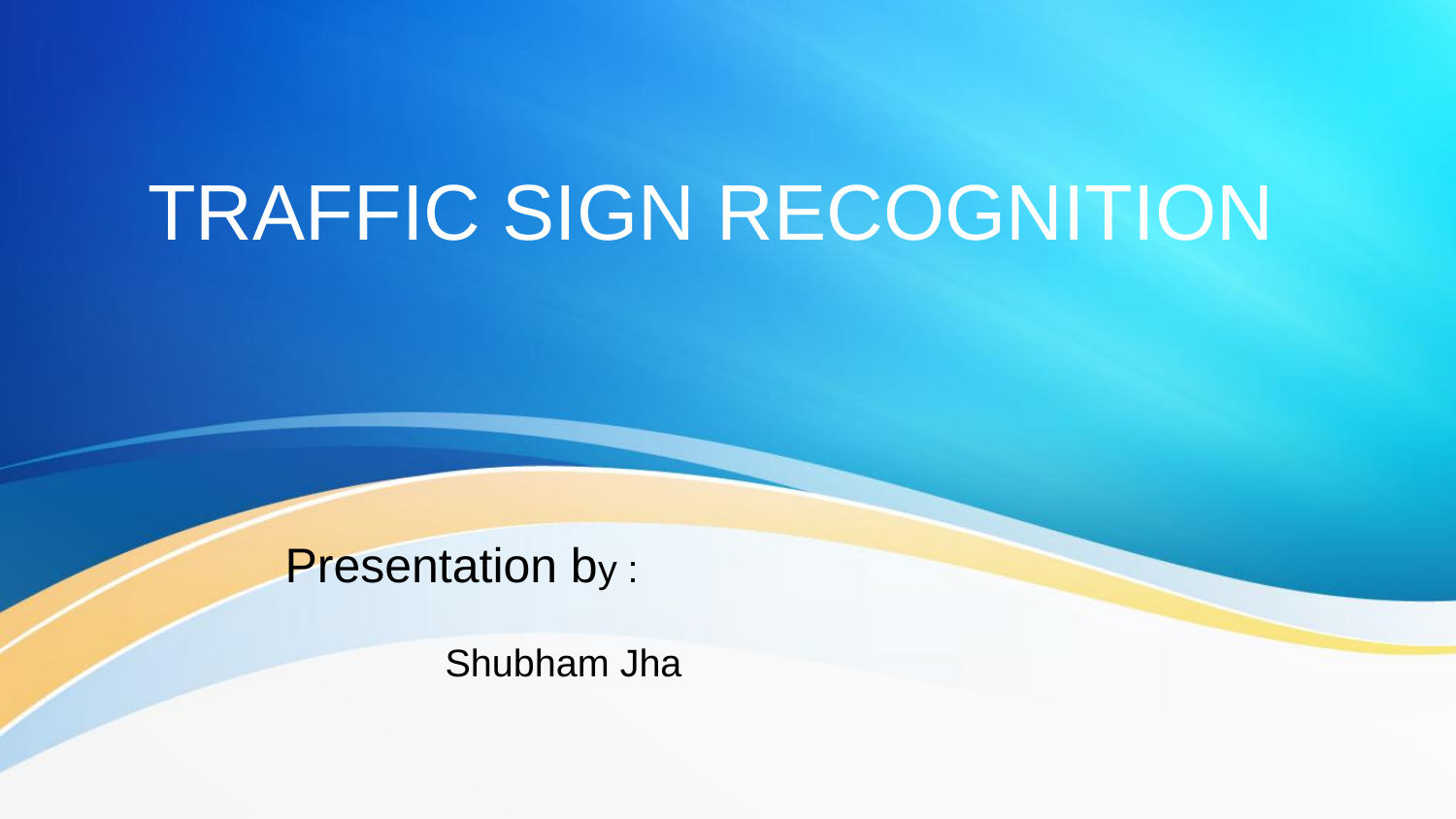

# TRAFFIC SIGN RECOGNITION
Presentation by :

               Shubham Jha